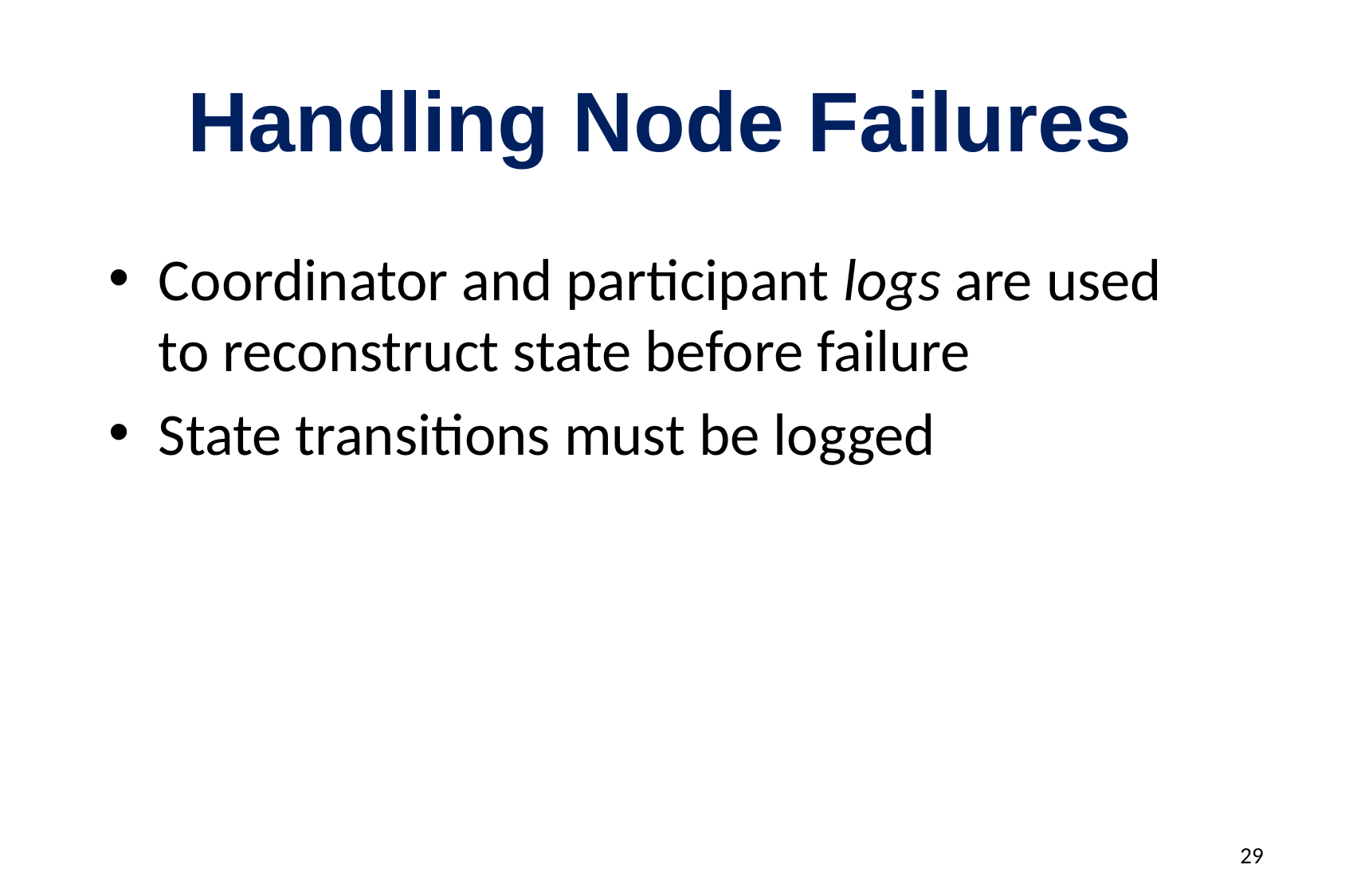

# Handling Node Failures
Coordinator and participant logs are used to reconstruct state before failure
State transitions must be logged
29